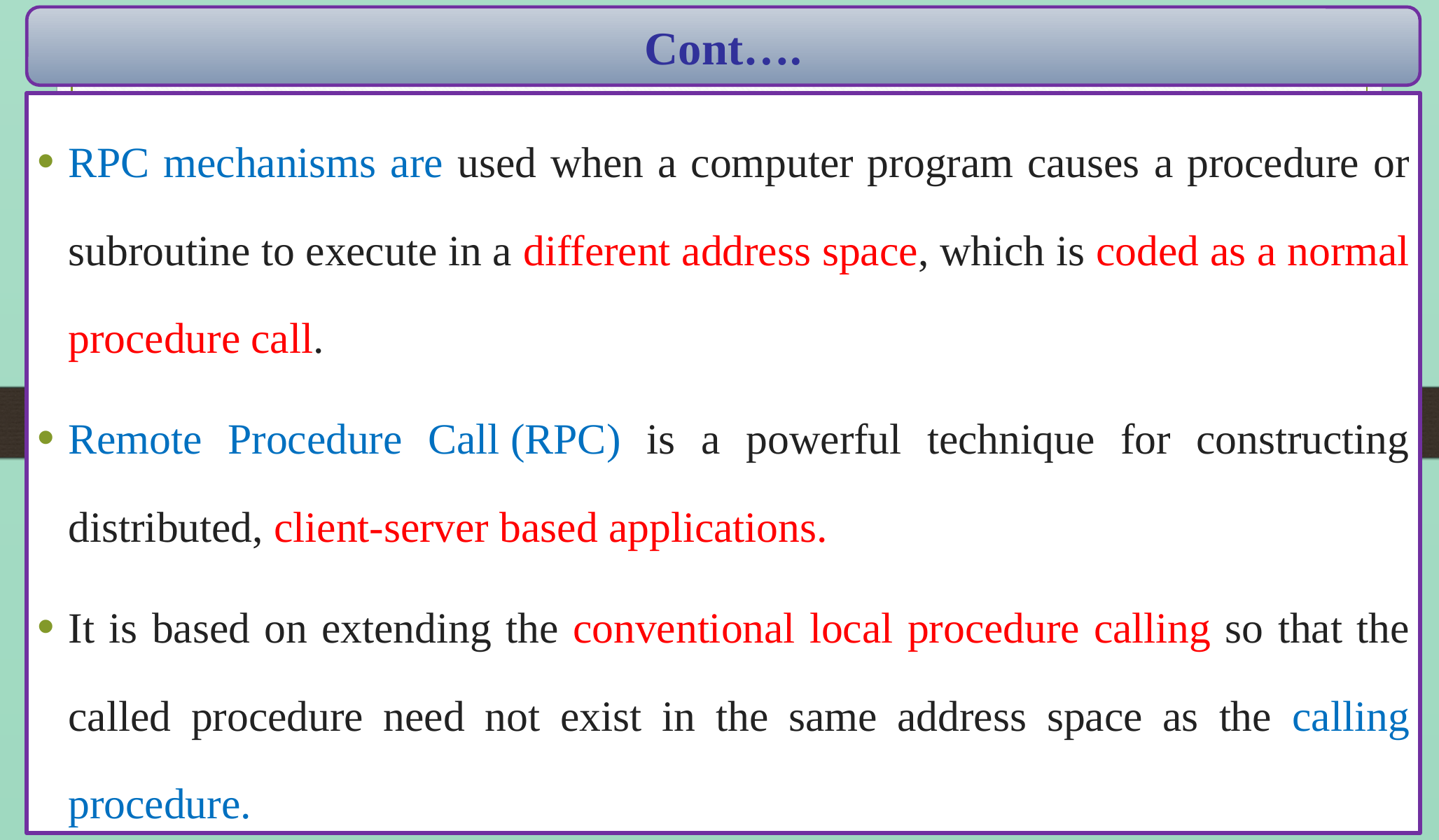

Cont….
RPC mechanisms are used when a computer program causes a procedure or subroutine to execute in a different address space, which is coded as a normal procedure call.
Remote Procedure Call (RPC) is a powerful technique for constructing distributed, client-server based applications.
It is based on extending the conventional local procedure calling so that the called procedure need not exist in the same address space as the calling procedure.